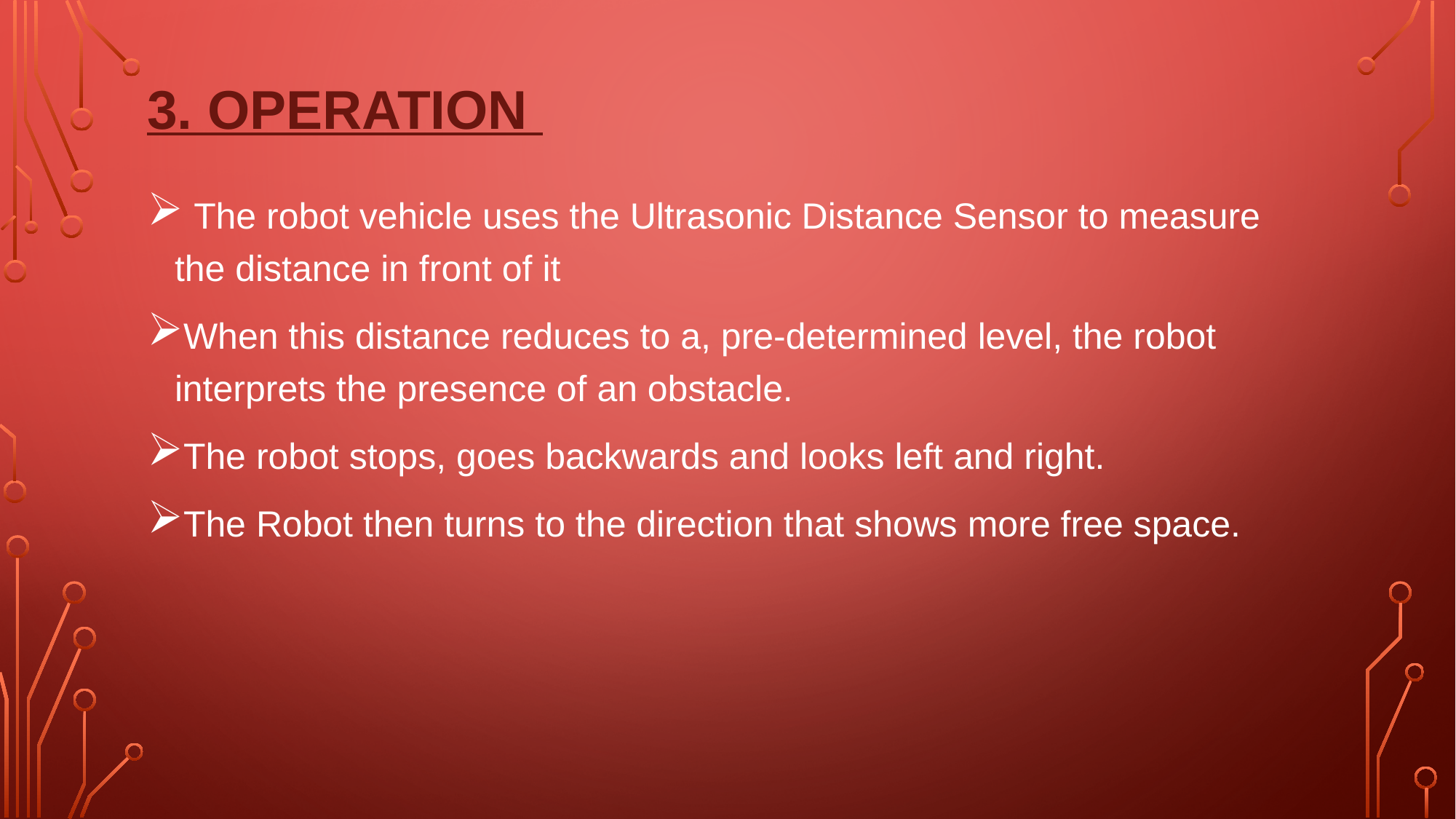

# 3. Operation
 The robot vehicle uses the Ultrasonic Distance Sensor to measure the distance in front of it
When this distance reduces to a, pre-determined level, the robot interprets the presence of an obstacle.
The robot stops, goes backwards and looks left and right.
The Robot then turns to the direction that shows more free space.